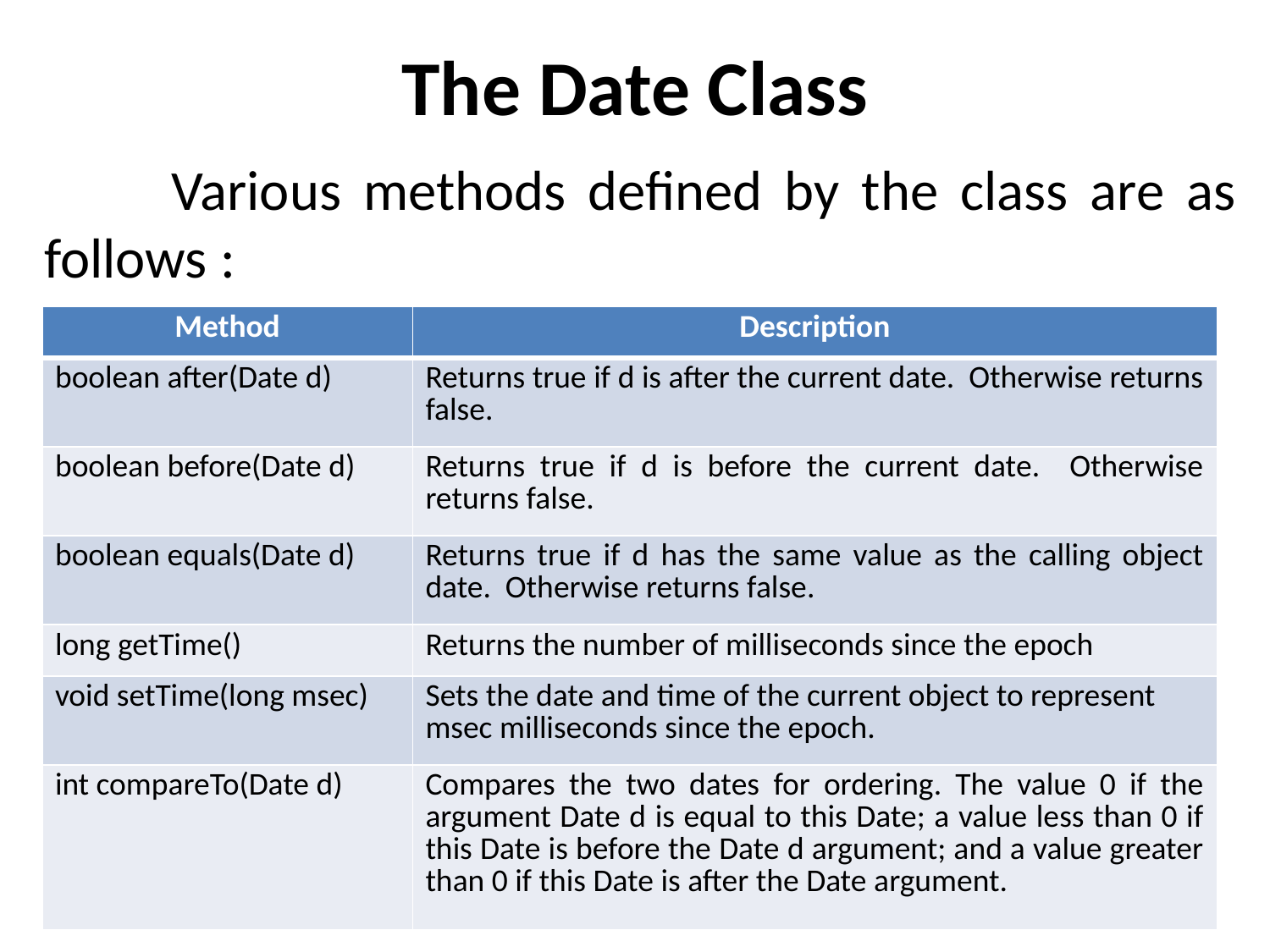

# The Date Class
	Various methods defined by the class are as follows :
| Method | Description |
| --- | --- |
| boolean after(Date d) | Returns true if d is after the current date. Otherwise returns false. |
| boolean before(Date d) | Returns true if d is before the current date. Otherwise returns false. |
| boolean equals(Date d) | Returns true if d has the same value as the calling object date. Otherwise returns false. |
| long getTime() | Returns the number of milliseconds since the epoch |
| void setTime(long msec) | Sets the date and time of the current object to represent msec milliseconds since the epoch. |
| int compareTo(Date d) | Compares the two dates for ordering. The value 0 if the argument Date d is equal to this Date; a value less than 0 if this Date is before the Date d argument; and a value greater than 0 if this Date is after the Date argument. |